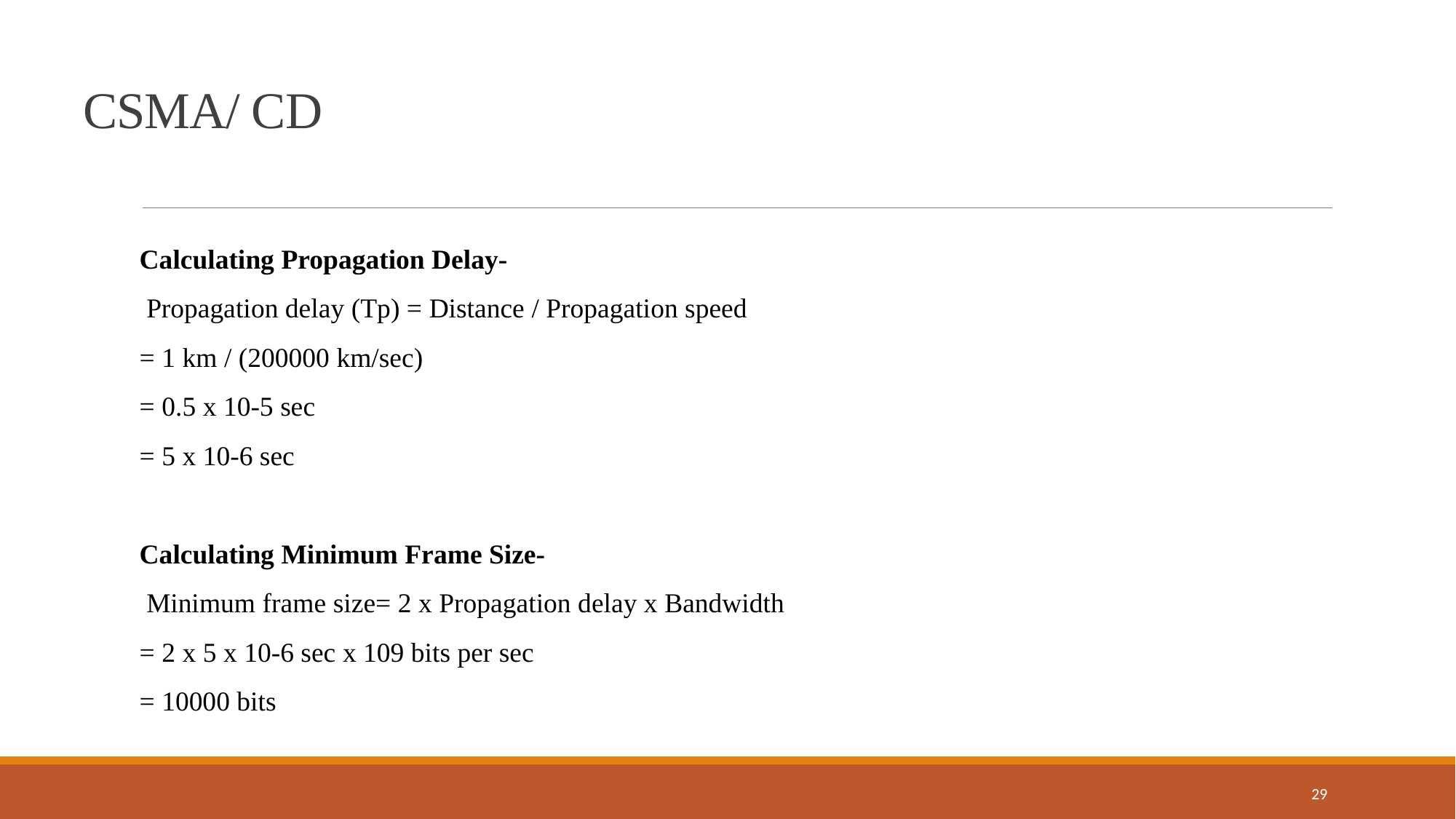

CSMA/ CD
Calculating Propagation Delay-
 Propagation delay (Tp) = Distance / Propagation speed
= 1 km / (200000 km/sec)
= 0.5 x 10-5 sec
= 5 x 10-6 sec

Calculating Minimum Frame Size-
 Minimum frame size= 2 x Propagation delay x Bandwidth
= 2 x 5 x 10-6 sec x 109 bits per sec
= 10000 bits
29